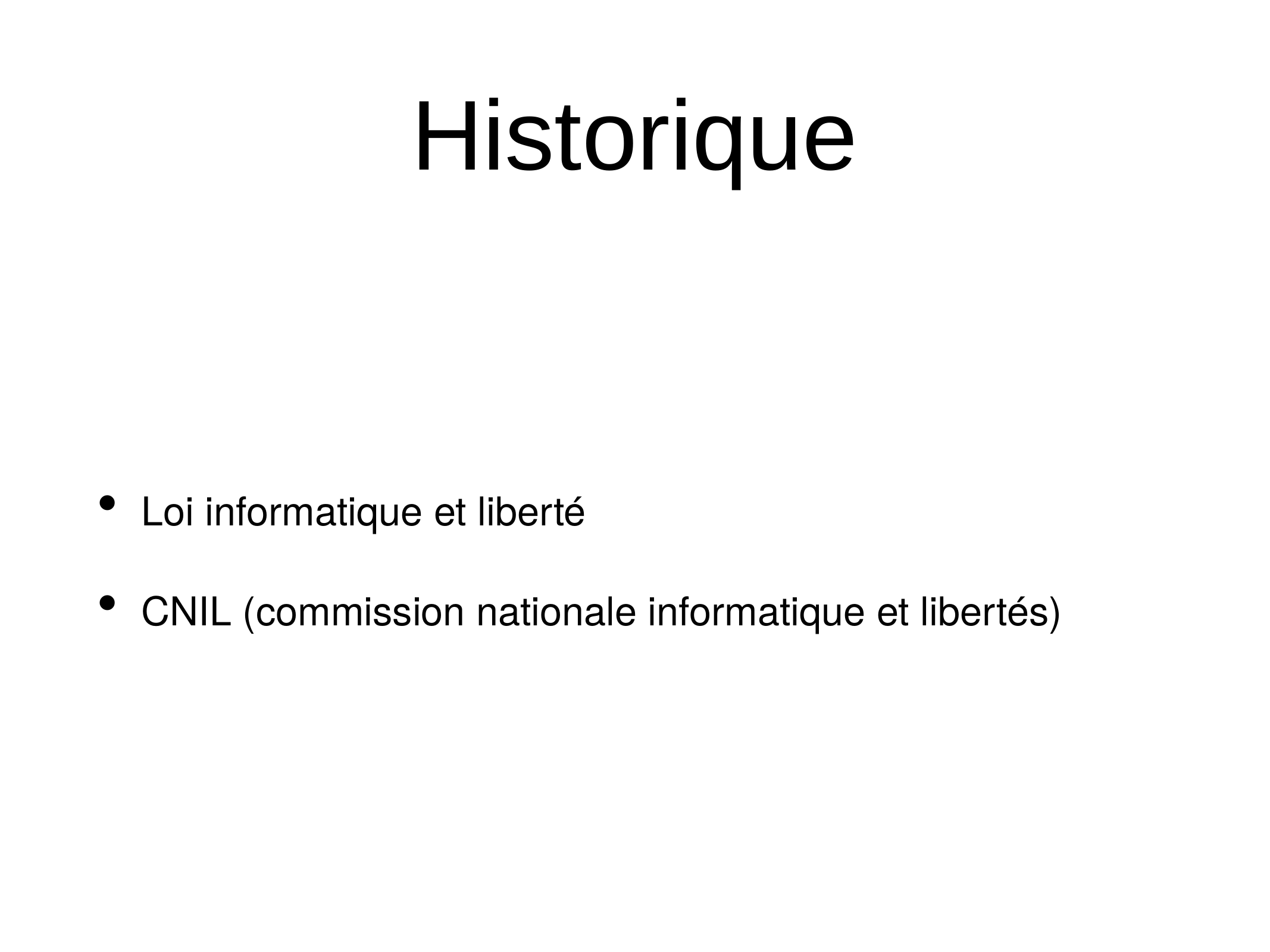

# Historique
Loi informatique et liberté
CNIL (commission nationale informatique et libertés)